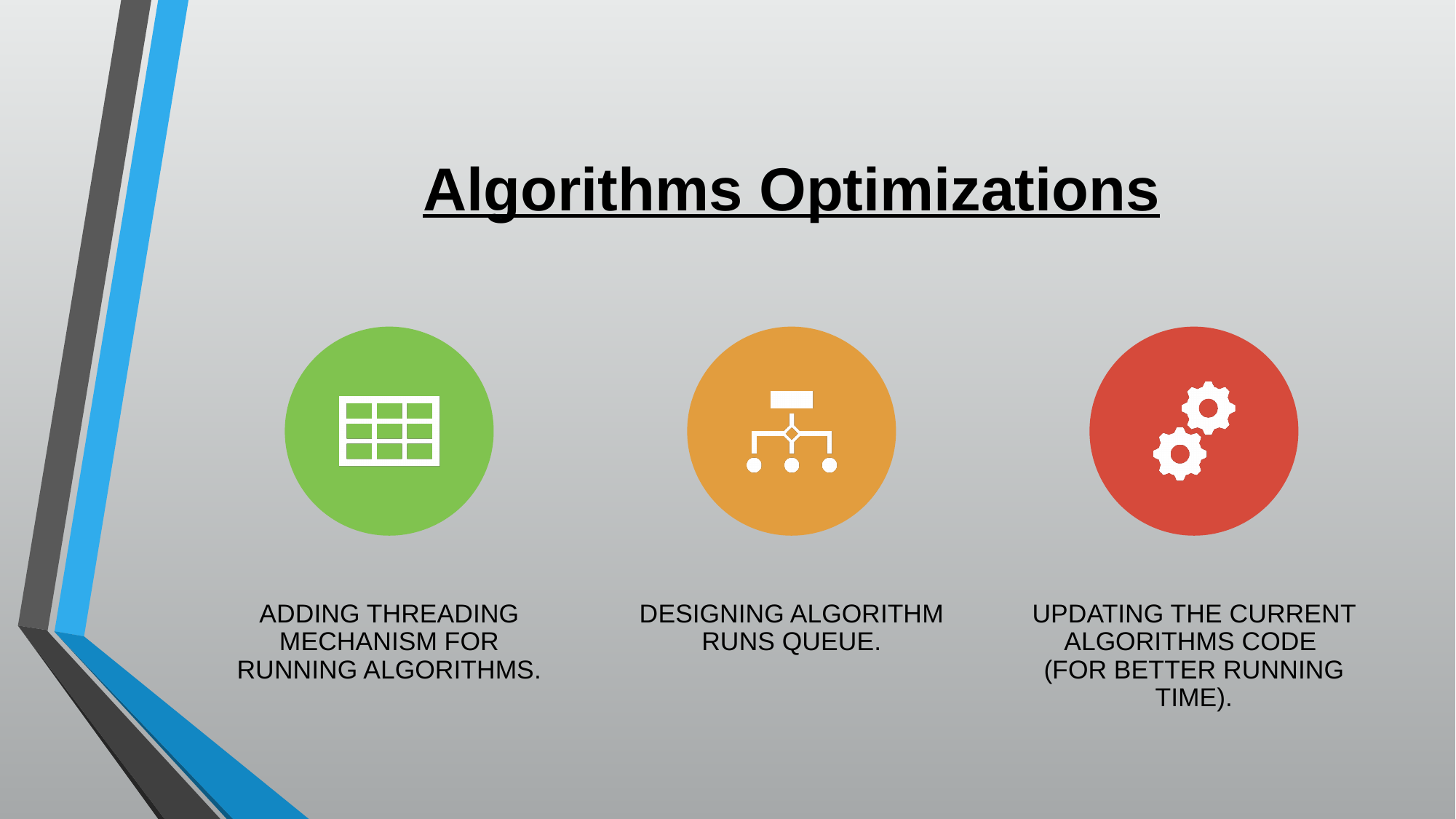

# Algorithms Optimizations
Adding threading mechanism for running algorithms.
Designing algorithm runs queue.
Updating the current algorithms code
(for better running time).